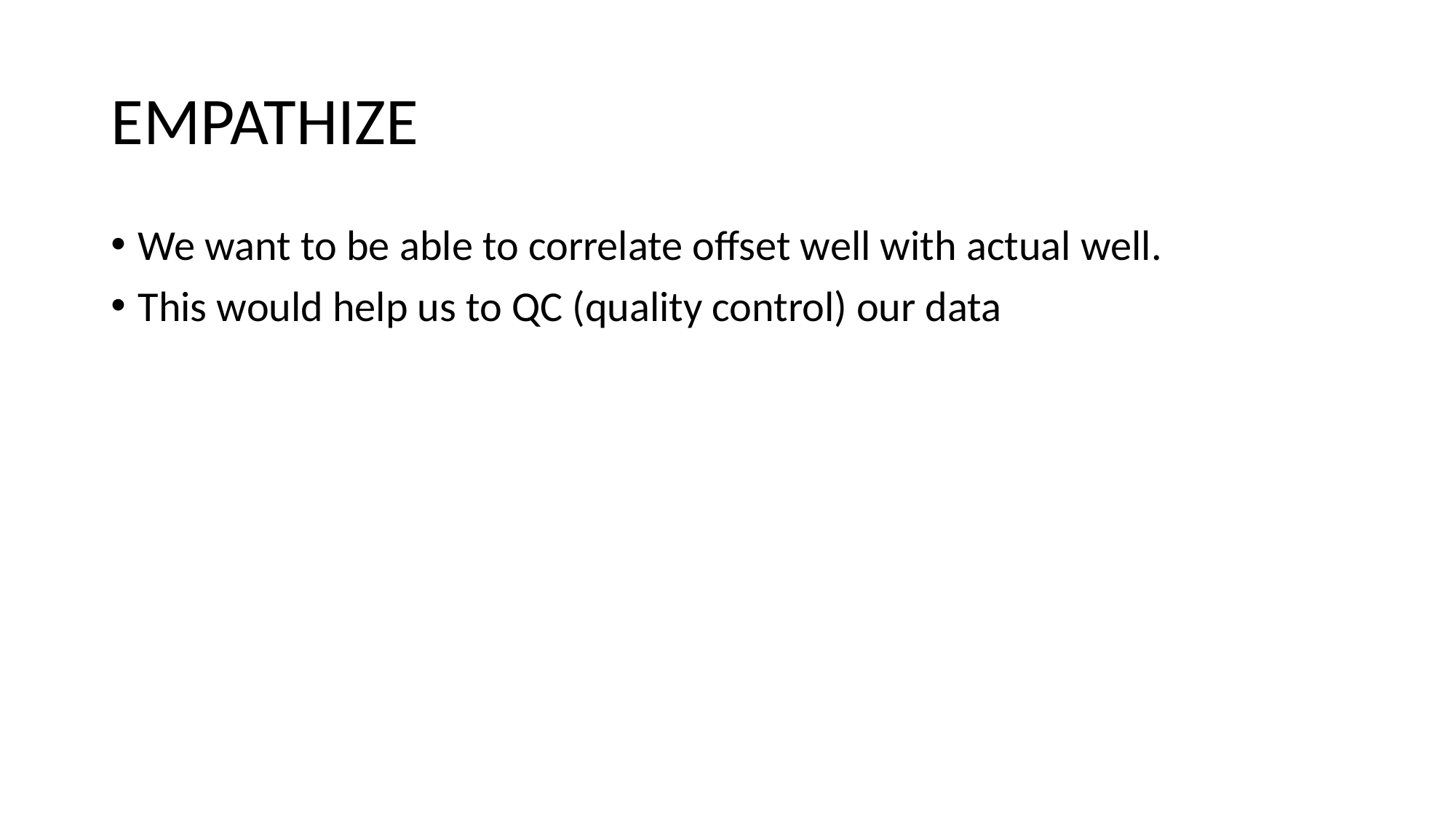

# EMPATHIZE
We want to be able to correlate offset well with actual well.
This would help us to QC (quality control) our data